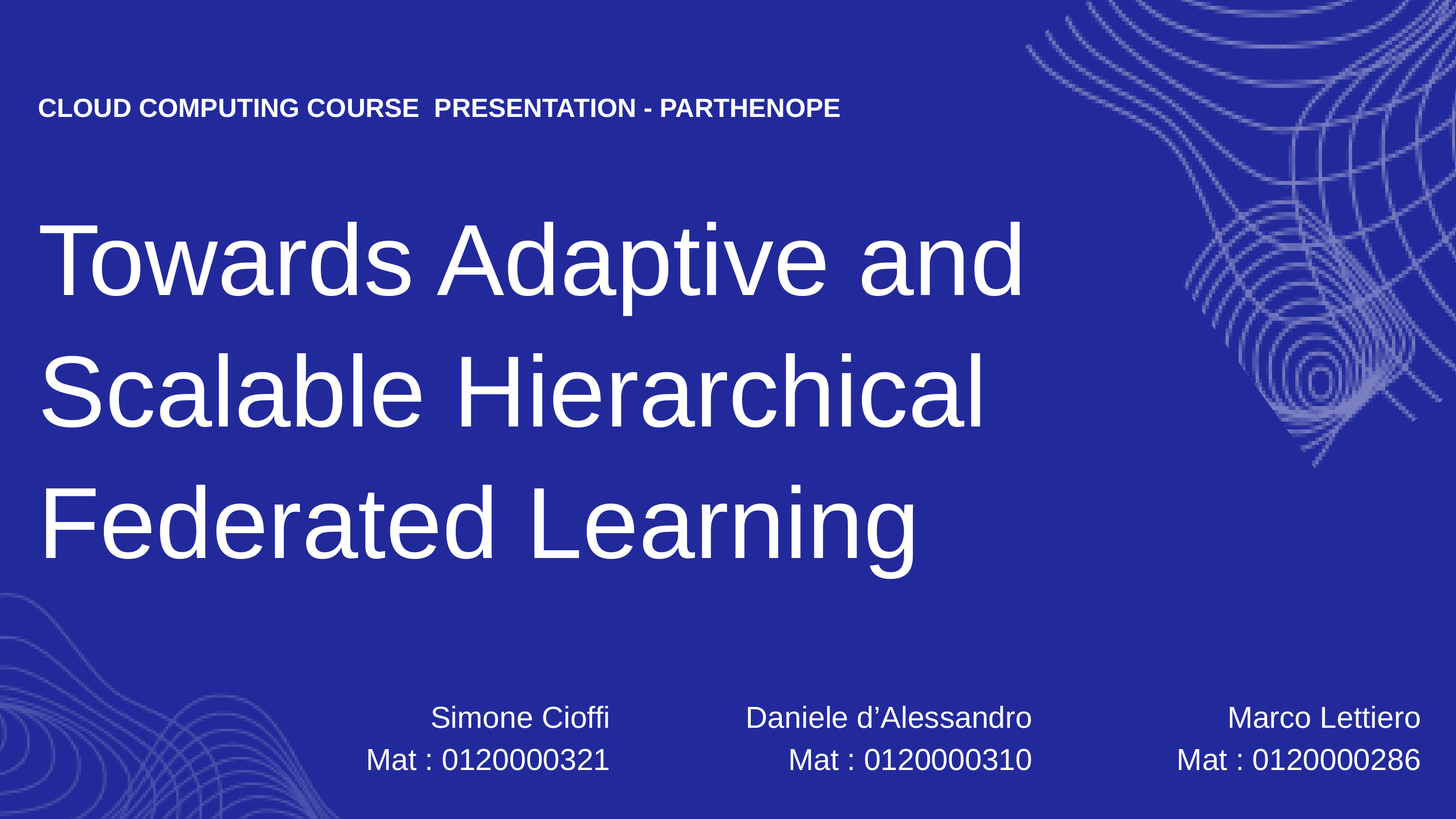

CLOUD COMPUTING COURSE  PRESENTATION - PARTHENOPE
Towards Adaptive and Scalable Hierarchical
Federated Learning

Simone Cioffi
Mat : 0120000321
Marco Lettiero
Mat : 0120000286
Daniele d’Alessandro
Mat : 0120000310